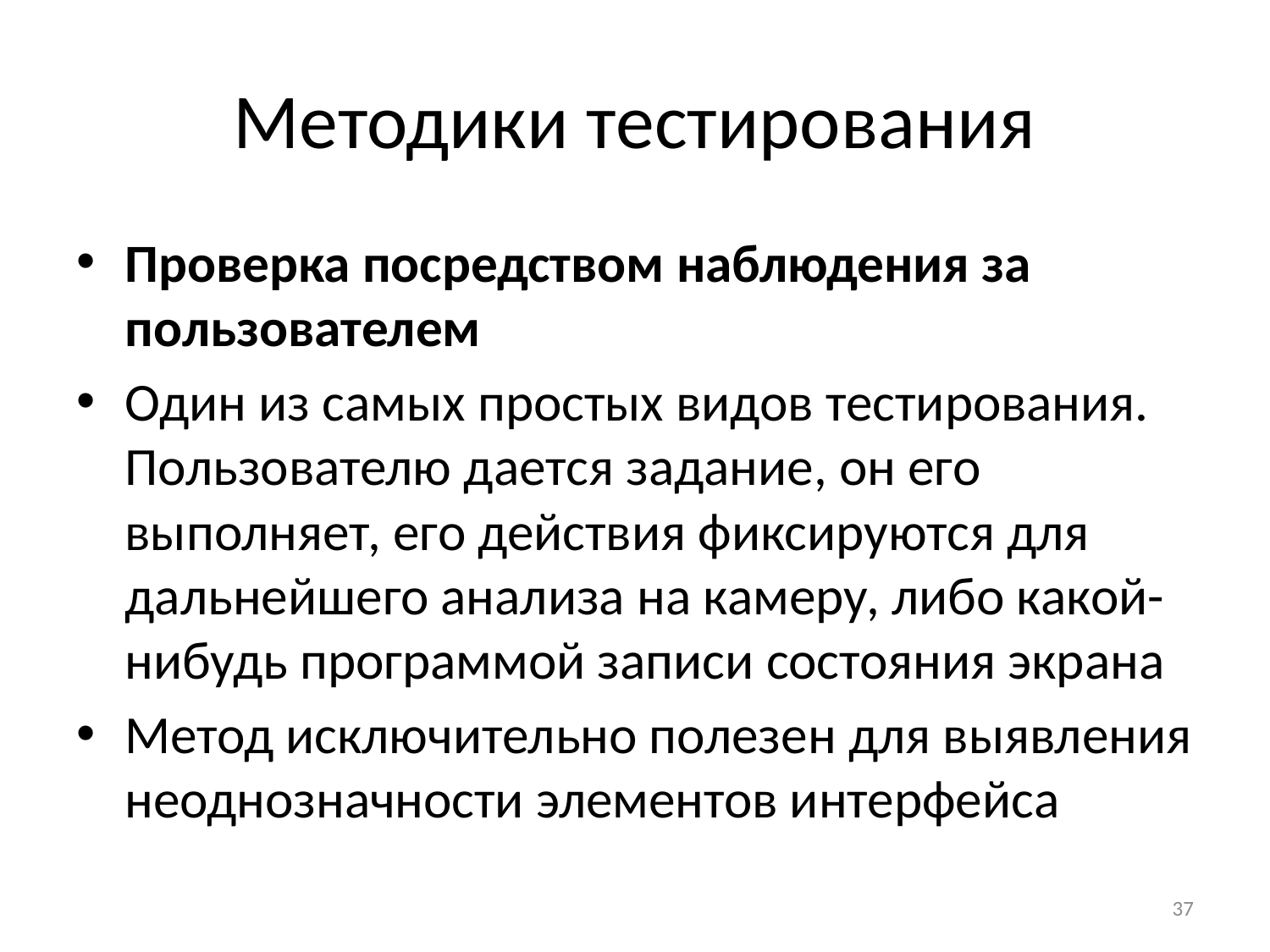

# Методики тестирования
Проверка посредством наблюдения за пользователем
Один из самых простых видов тестирования. Пользователю дается задание, он его выполняет, его действия фиксируются для дальнейшего анализа на камеру, либо какой-нибудь программой записи состояния экрана
Метод исключительно полезен для выявления неоднозначности элементов интерфейса
37